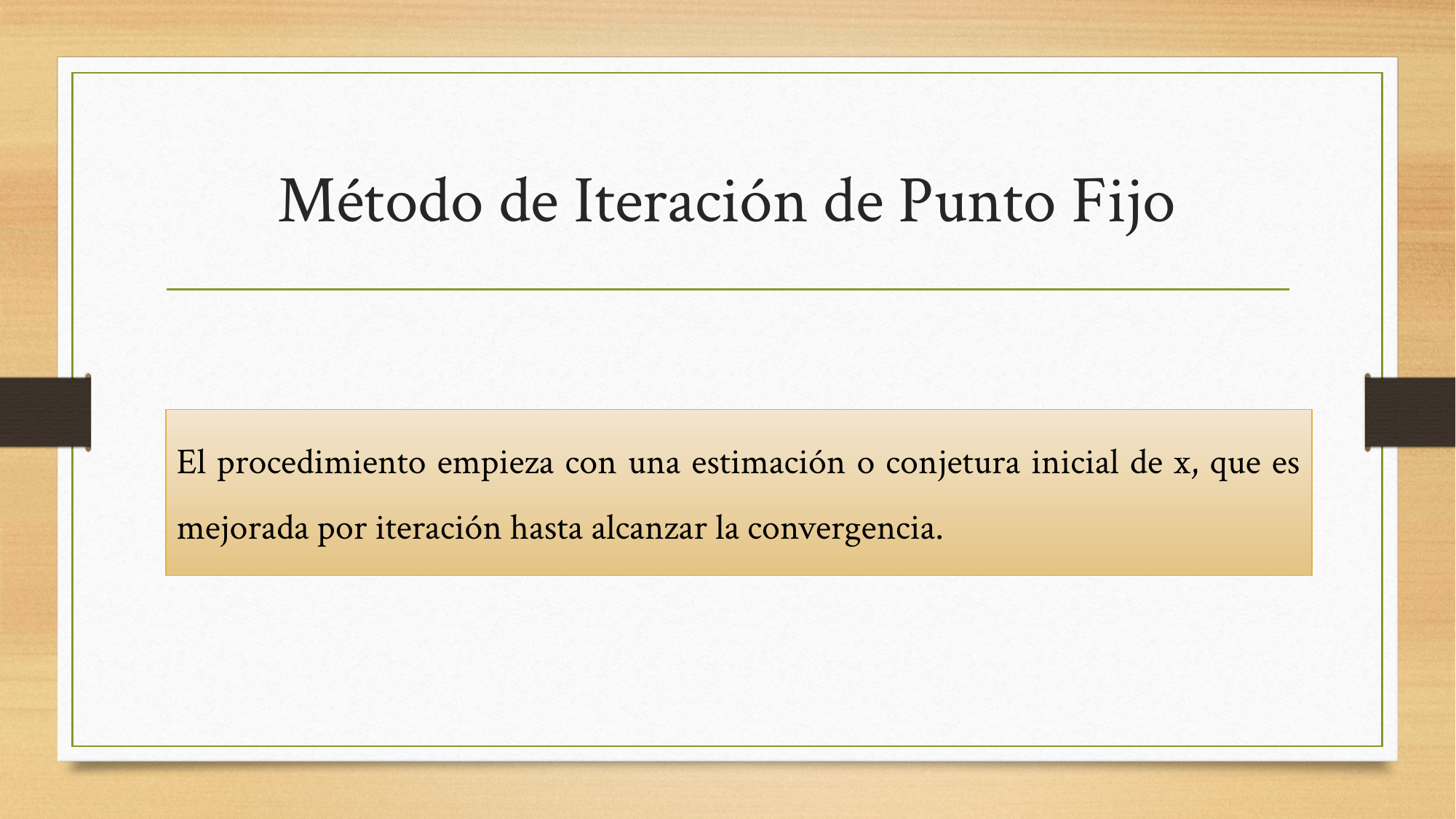

# Método de Iteración de Punto Fijo
El procedimiento empieza con una estimación o conjetura inicial de x, que es mejorada por iteración hasta alcanzar la convergencia.